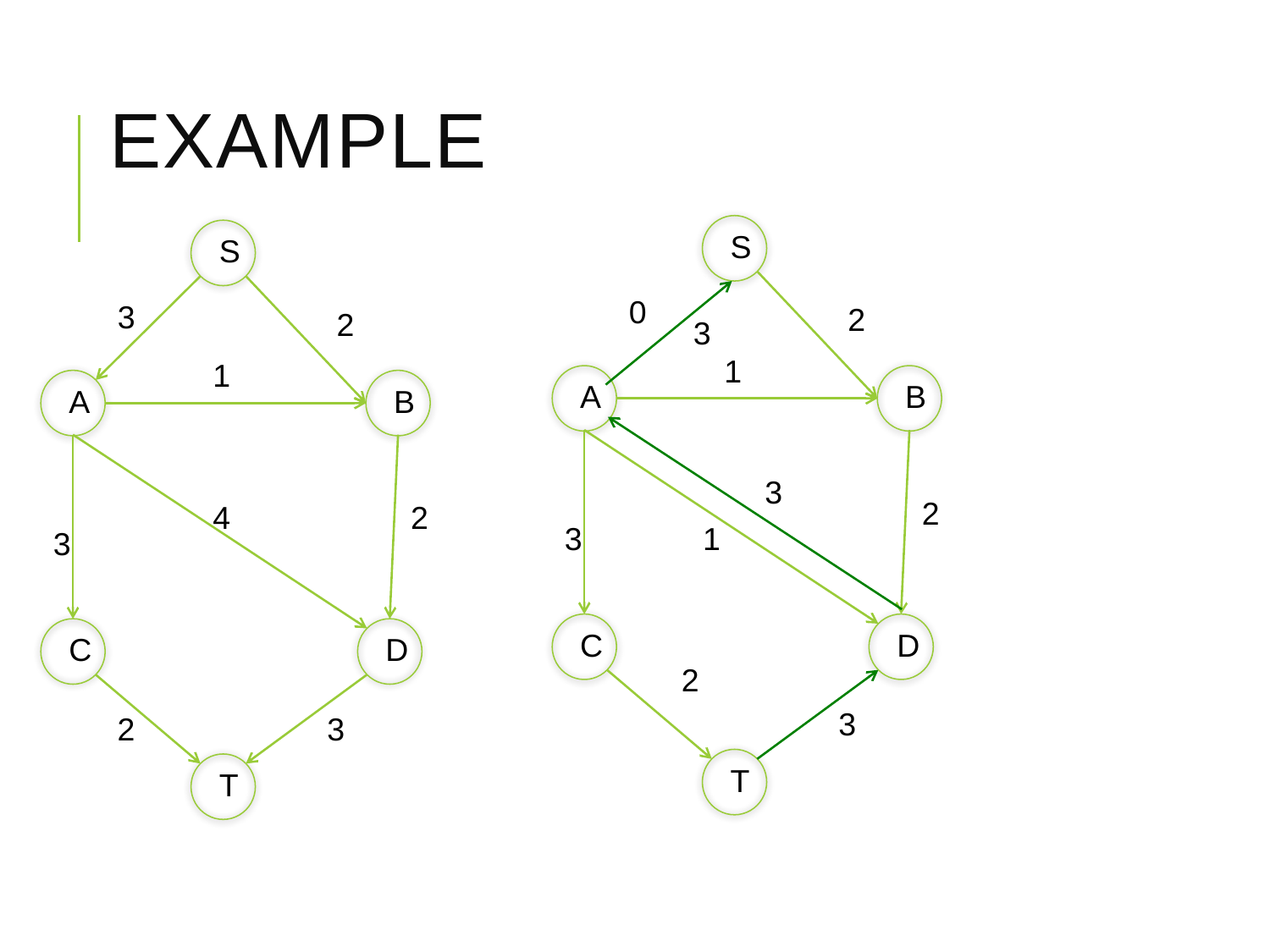

# Example

S
3

2
0
2
1

A

B
2
3
1

C

D
3

T

S
3
2
1

A

B
4
2
3

C

D
2
3

T
3